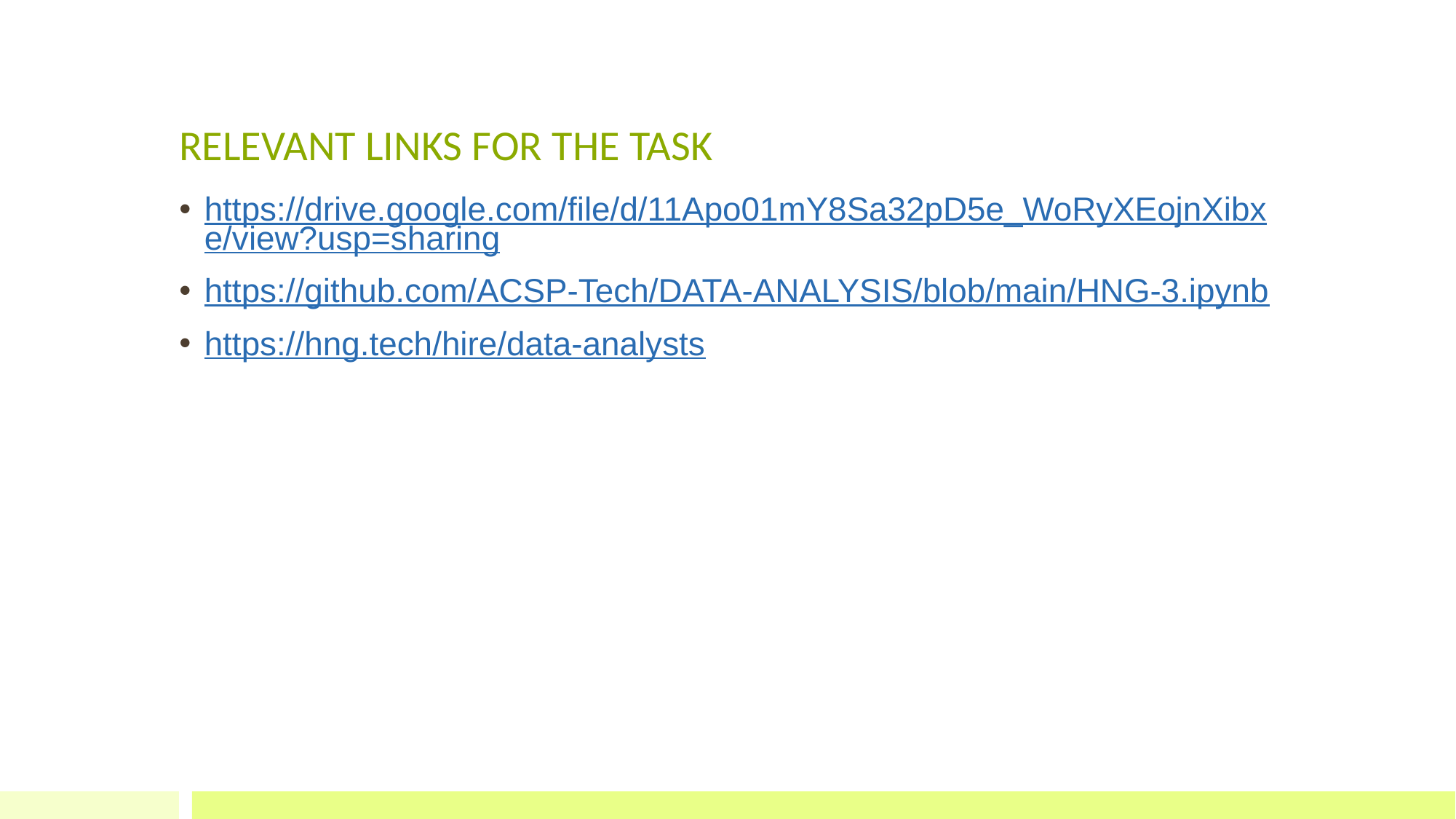

# RELEVANT LINKS FOR THE TASK
https://drive.google.com/file/d/11Apo01mY8Sa32pD5e_WoRyXEojnXibxe/view?usp=sharing
https://github.com/ACSP-Tech/DATA-ANALYSIS/blob/main/HNG-3.ipynb
https://hng.tech/hire/data-analysts